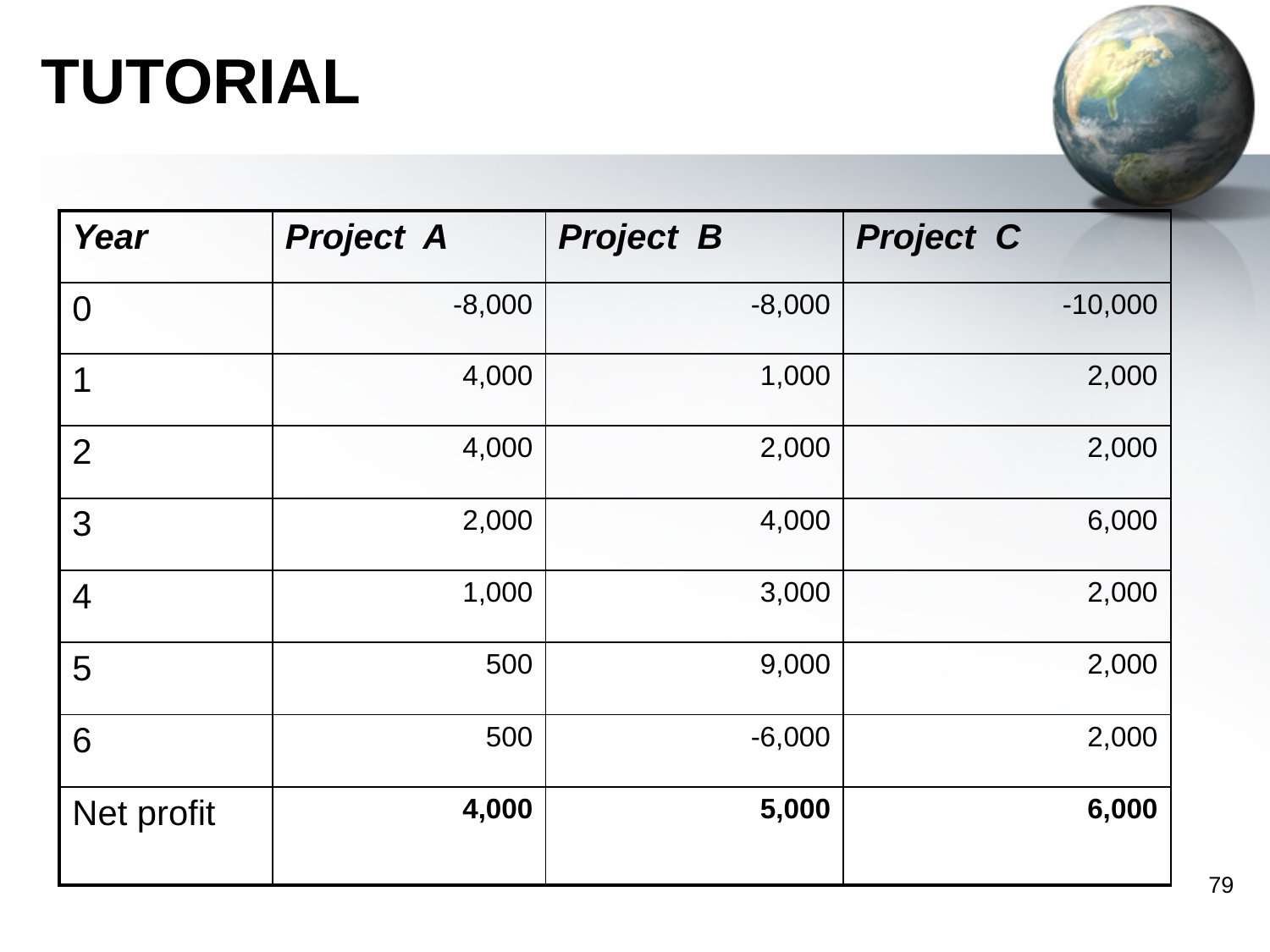

# TUTORIAL
| Year | Project A | Project B | Project C |
| --- | --- | --- | --- |
| 0 | -8,000 | -8,000 | -10,000 |
| 1 | 4,000 | 1,000 | 2,000 |
| 2 | 4,000 | 2,000 | 2,000 |
| 3 | 2,000 | 4,000 | 6,000 |
| 4 | 1,000 | 3,000 | 2,000 |
| 5 | 500 | 9,000 | 2,000 |
| 6 | 500 | -6,000 | 2,000 |
| Net profit | 4,000 | 5,000 | 6,000 |
79